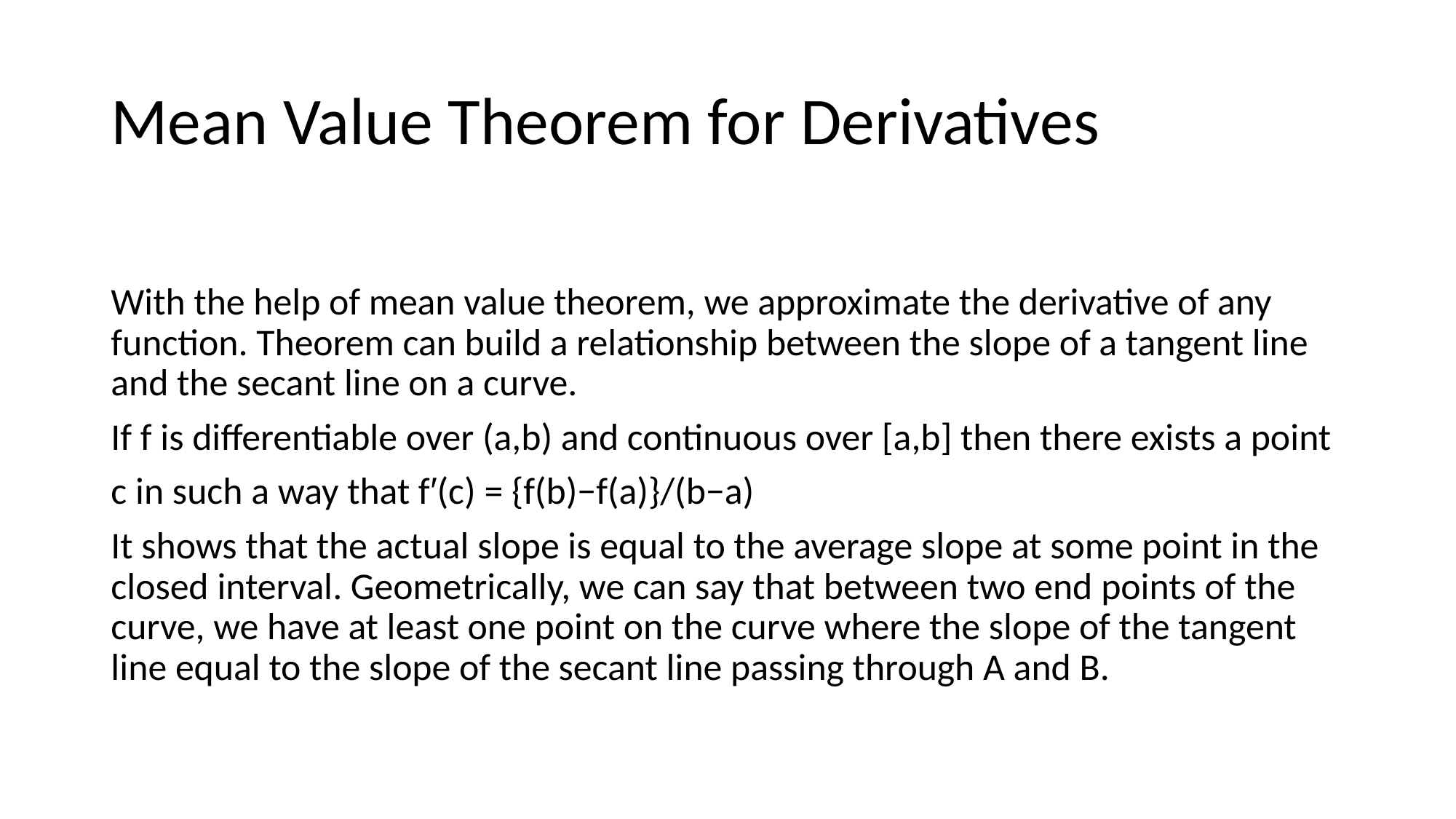

# Mean Value Theorem for Derivatives

With the help of mean value theorem, we approximate the derivative of any function. Theorem can build a relationship between the slope of a tangent line and the secant line on a curve.
If f is differentiable over (a,b) and continuous over [a,b] then there exists a point
c in such a way that f′(c) = {f(b)−f(a)}/(b−a)
It shows that the actual slope is equal to the average slope at some point in the closed interval. Geometrically, we can say that between two end points of the curve, we have at least one point on the curve where the slope of the tangent line equal to the slope of the secant line passing through A and B.